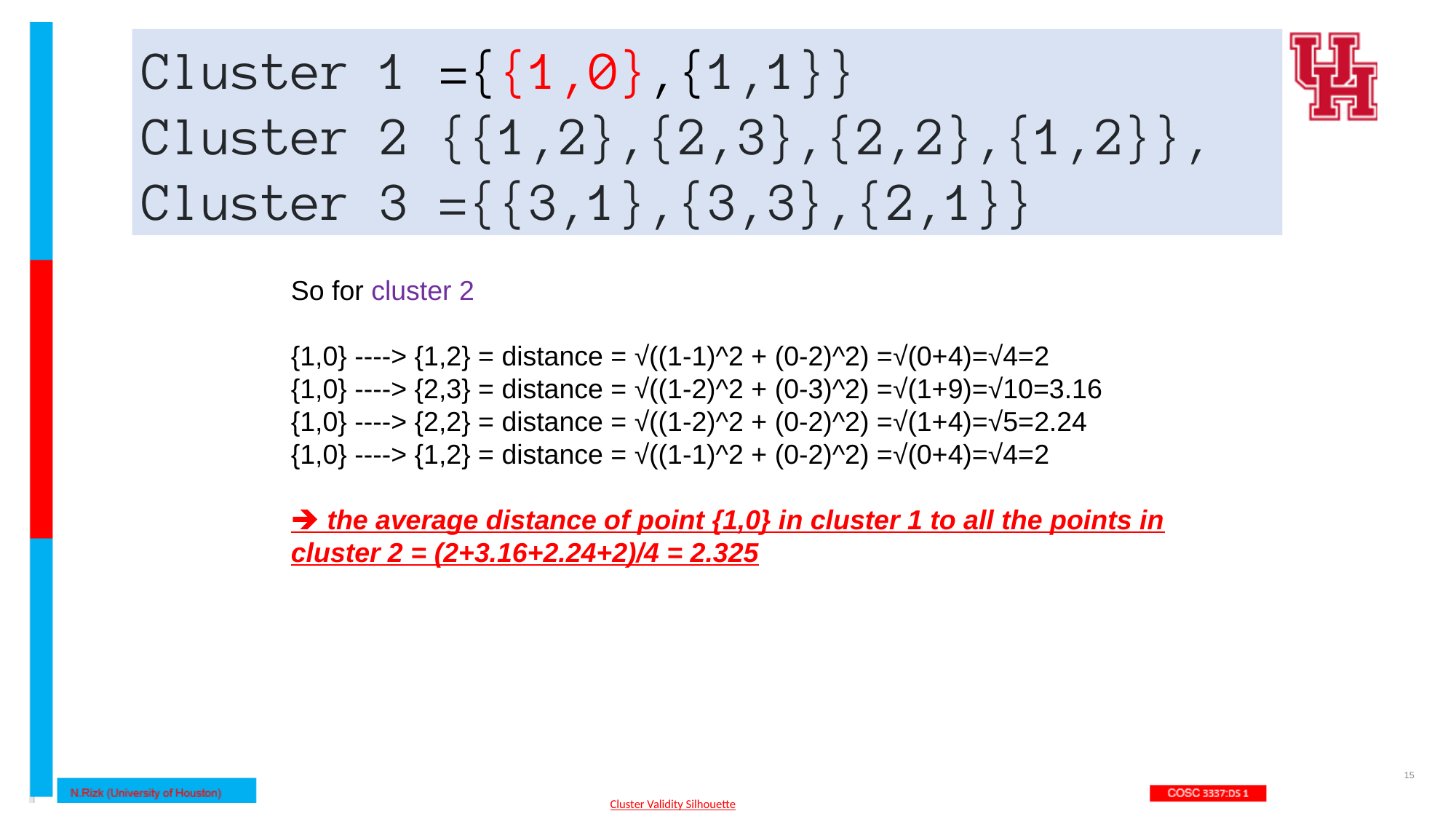

Cluster 1 ={{1,0},{1,1}}
Cluster 2 {{1,2},{2,3},{2,2},{1,2}},
Cluster 3 ={{3,1},{3,3},{2,1}}
So for cluster 2

{1,0} ----> {1,2} = distance = √((1-1)^2 + (0-2)^2) =√(0+4)=√4=2
{1,0} ----> {2,3} = distance = √((1-2)^2 + (0-3)^2) =√(1+9)=√10=3.16
{1,0} ----> {2,2} = distance = √((1-2)^2 + (0-2)^2) =√(1+4)=√5=2.24
{1,0} ----> {1,2} = distance = √((1-1)^2 + (0-2)^2) =√(0+4)=√4=2

🡺 the average distance of point {1,0} in cluster 1 to all the points in cluster 2 = (2+3.16+2.24+2)/4 = 2.325
15
Cluster Validity Silhouette